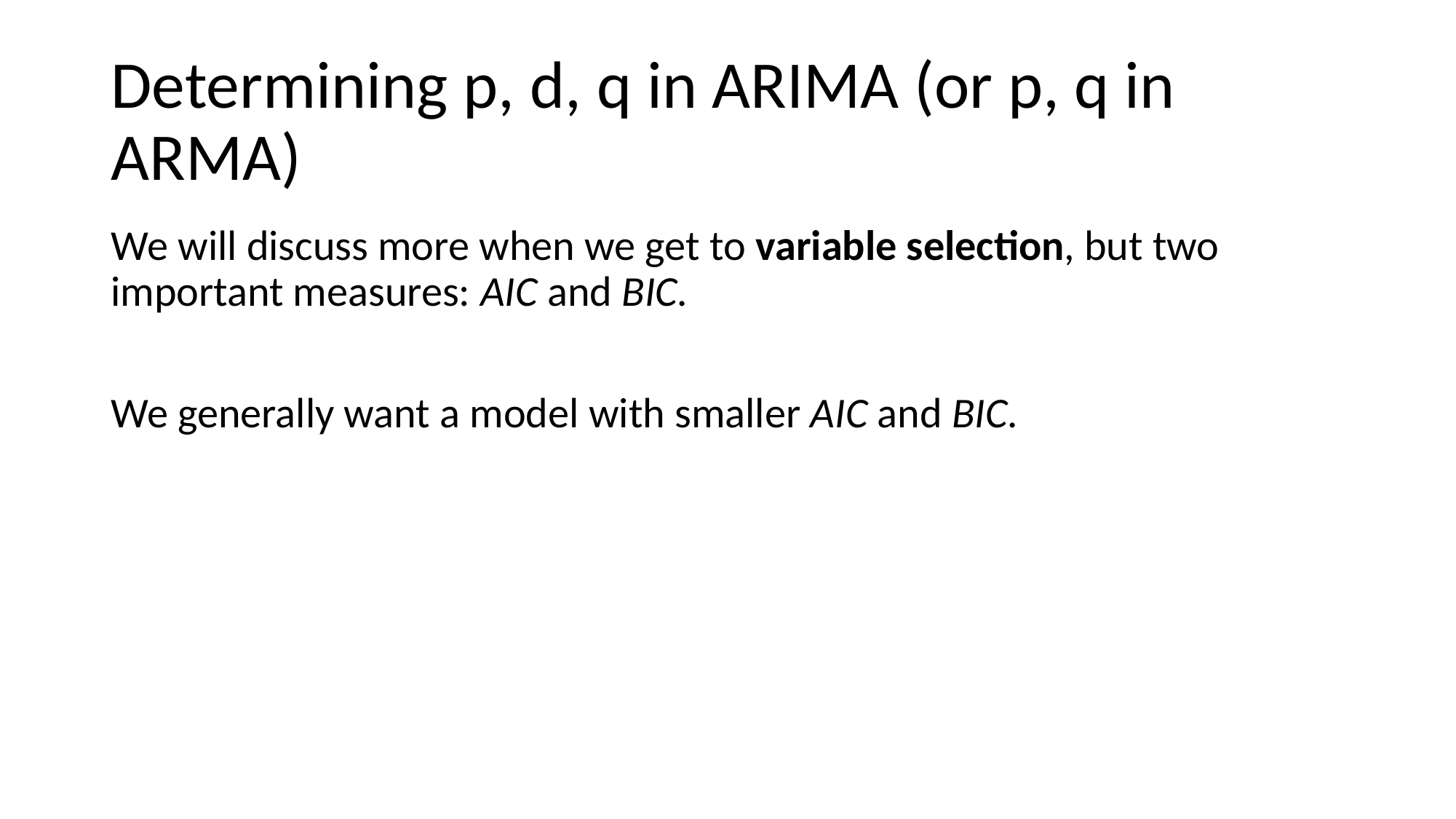

# Determining p, d, q in ARIMA (or p, q in ARMA)
We will discuss more when we get to variable selection, but two important measures: AIC and BIC.

We generally want a model with smaller AIC and BIC.